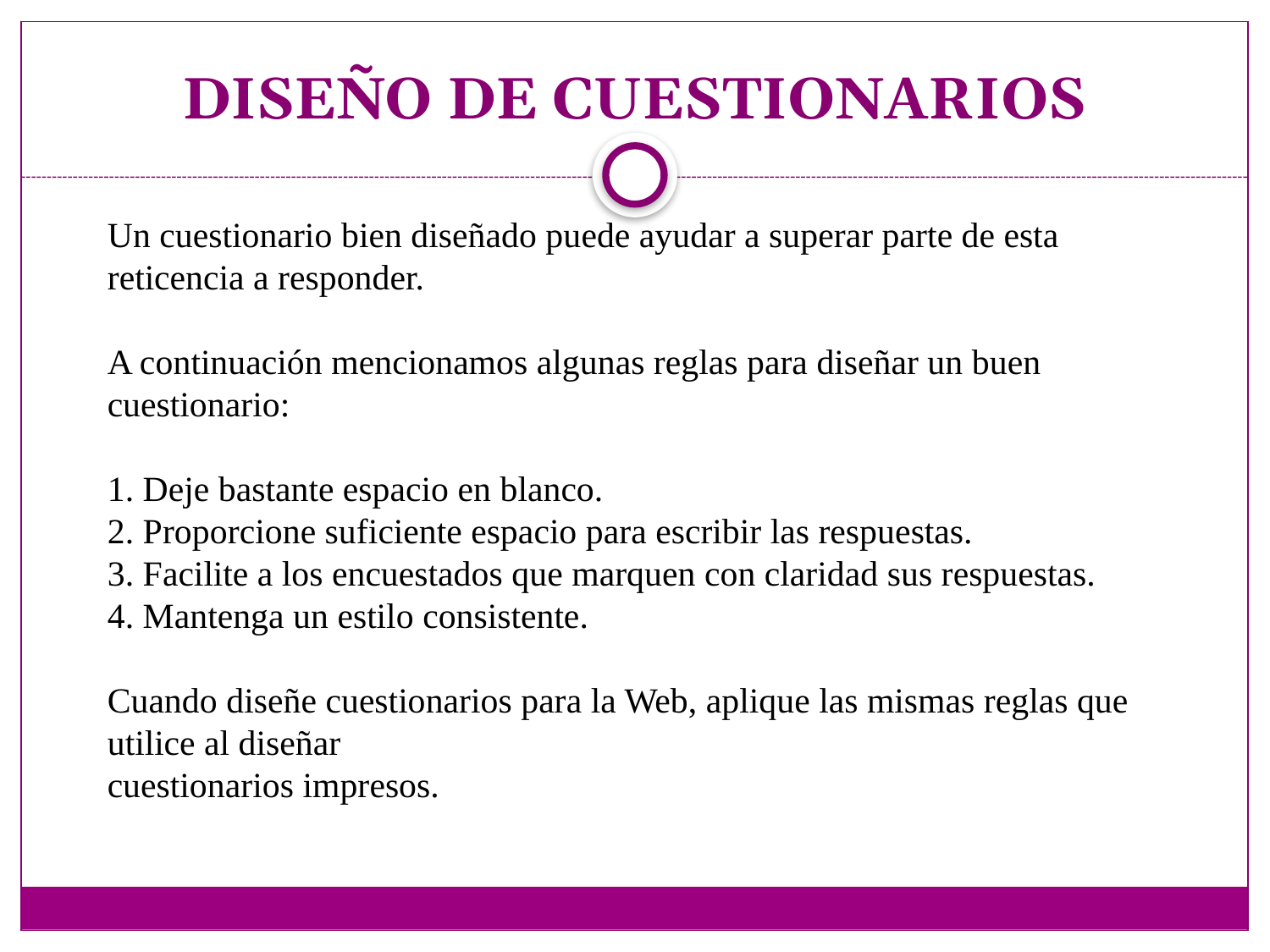

# DISEÑO DE CUESTIONARIOS
Un cuestionario bien diseñado puede ayudar a superar parte de esta reticencia a responder.

A continuación mencionamos algunas reglas para diseñar un buen cuestionario:

1. Deje bastante espacio en blanco.
2. Proporcione suficiente espacio para escribir las respuestas.
3. Facilite a los encuestados que marquen con claridad sus respuestas.
4. Mantenga un estilo consistente.

Cuando diseñe cuestionarios para la Web, aplique las mismas reglas que utilice al diseñar
cuestionarios impresos.